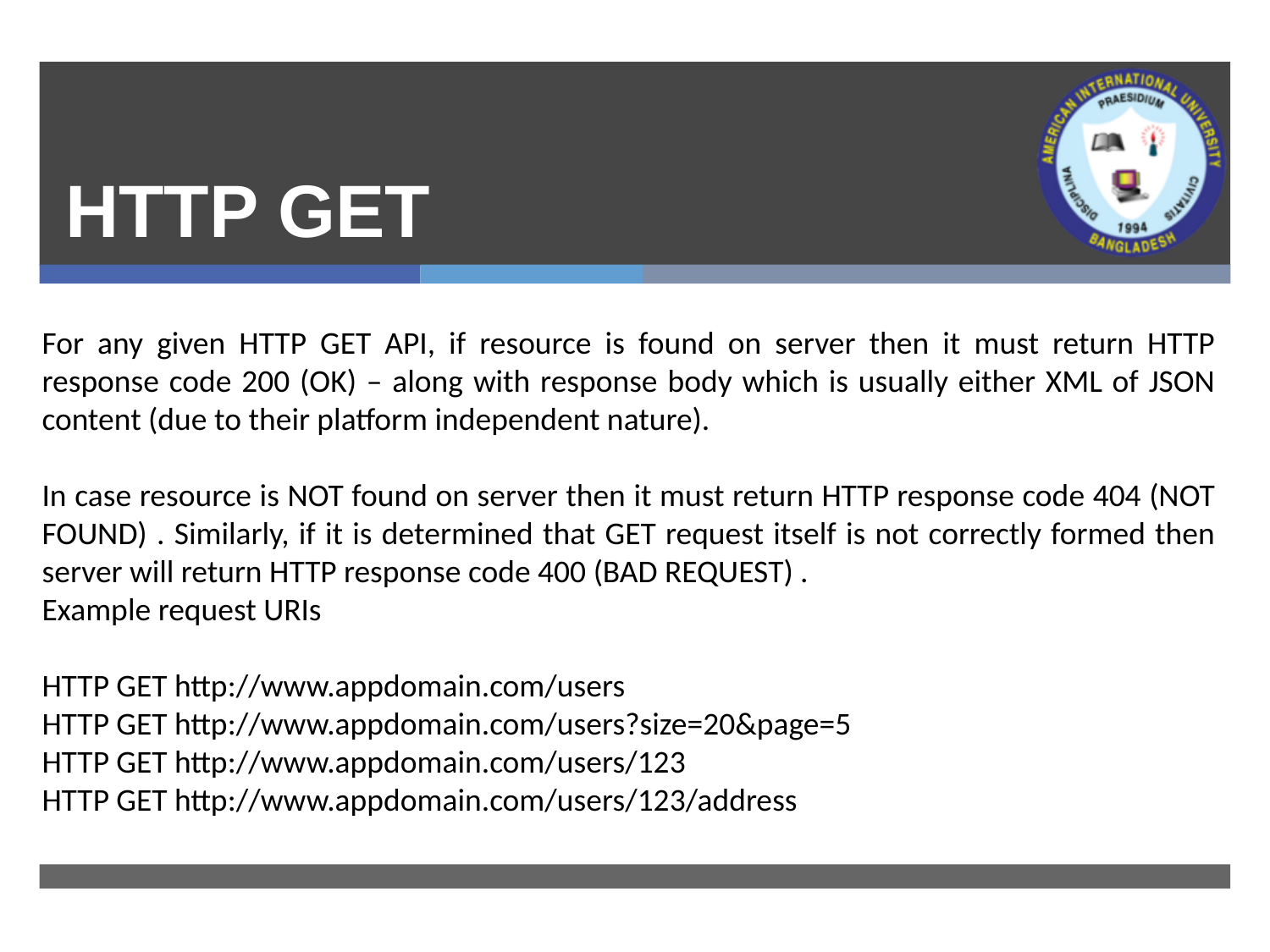

# HTTP GET
For any given HTTP GET API, if resource is found on server then it must return HTTP response code 200 (OK) – along with response body which is usually either XML of JSON content (due to their platform independent nature).

In case resource is NOT found on server then it must return HTTP response code 404 (NOT FOUND) . Similarly, if it is determined that GET request itself is not correctly formed then server will return HTTP response code 400 (BAD REQUEST) .
Example request URIs

HTTP GET http://www.appdomain.com/users
HTTP GET http://www.appdomain.com/users?size=20&page=5
HTTP GET http://www.appdomain.com/users/123
HTTP GET http://www.appdomain.com/users/123/address